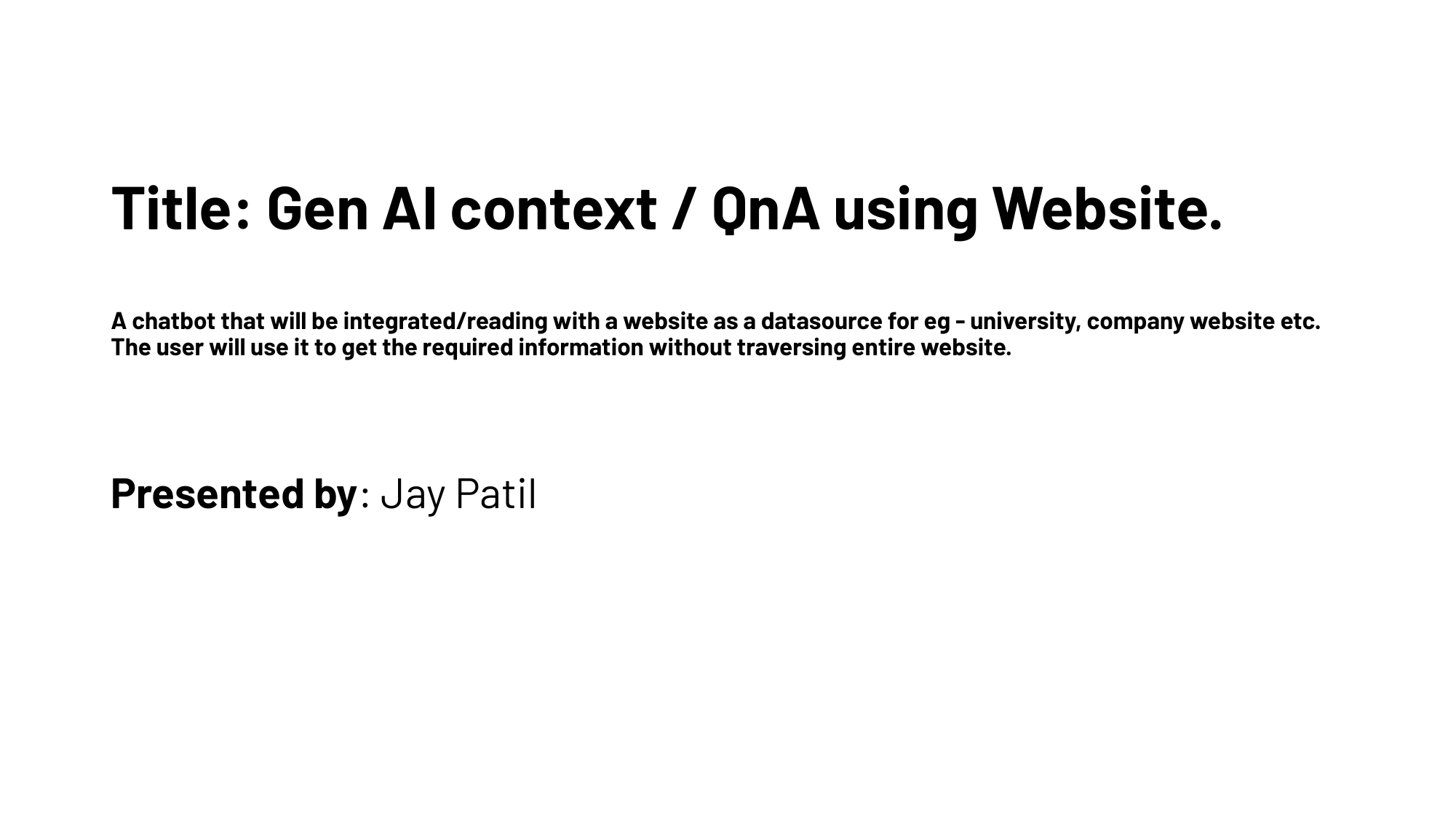

# Title: Gen AI context / QnA using Website. A chatbot that will be integrated/reading with a website as a datasource for eg - university, company website etc. The user will use it to get the required information without traversing entire website. Presented by: Jay Patil